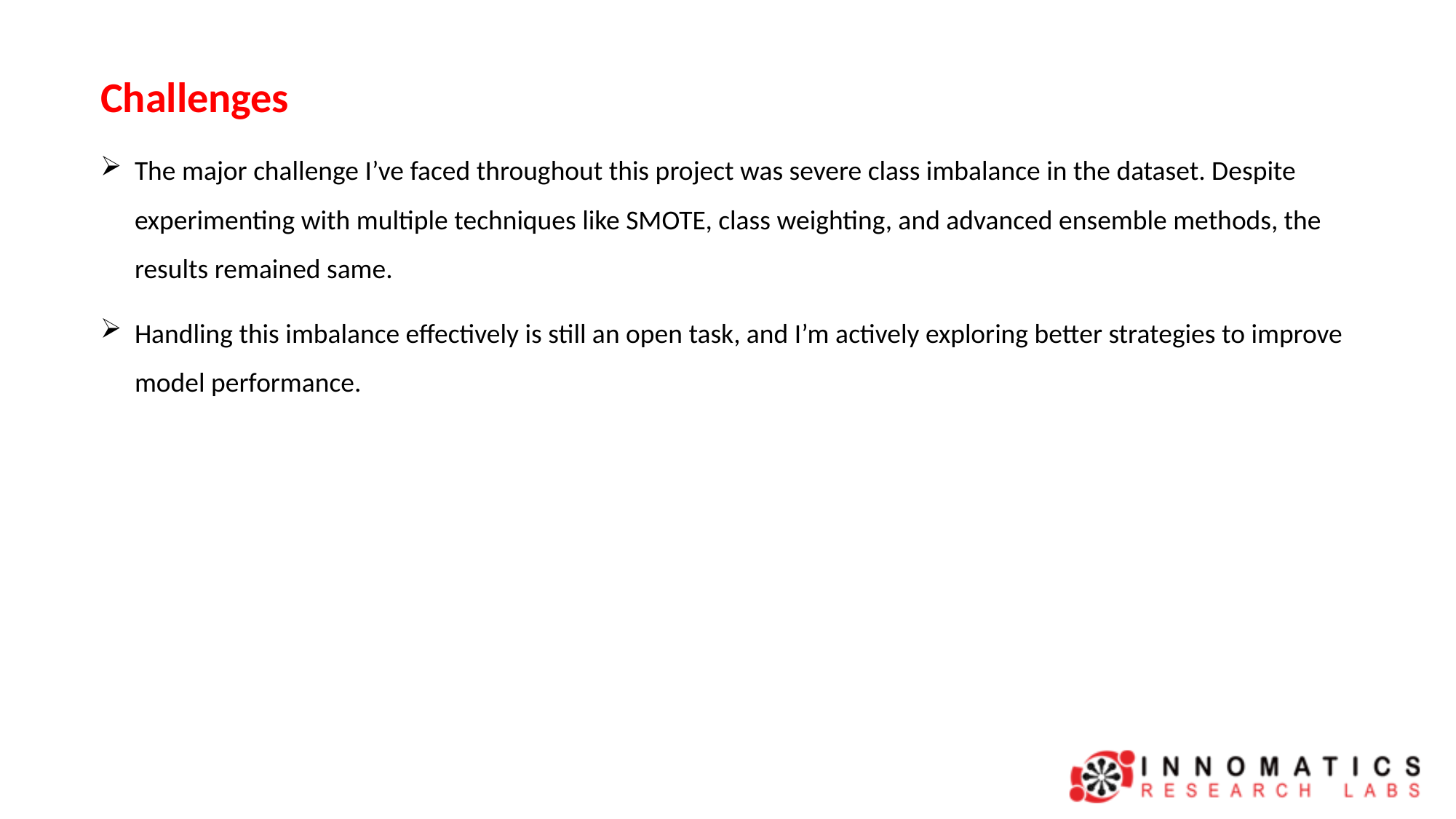

Challenges
The major challenge I’ve faced throughout this project was severe class imbalance in the dataset. Despite experimenting with multiple techniques like SMOTE, class weighting, and advanced ensemble methods, the results remained same.
Handling this imbalance effectively is still an open task, and I’m actively exploring better strategies to improve model performance.